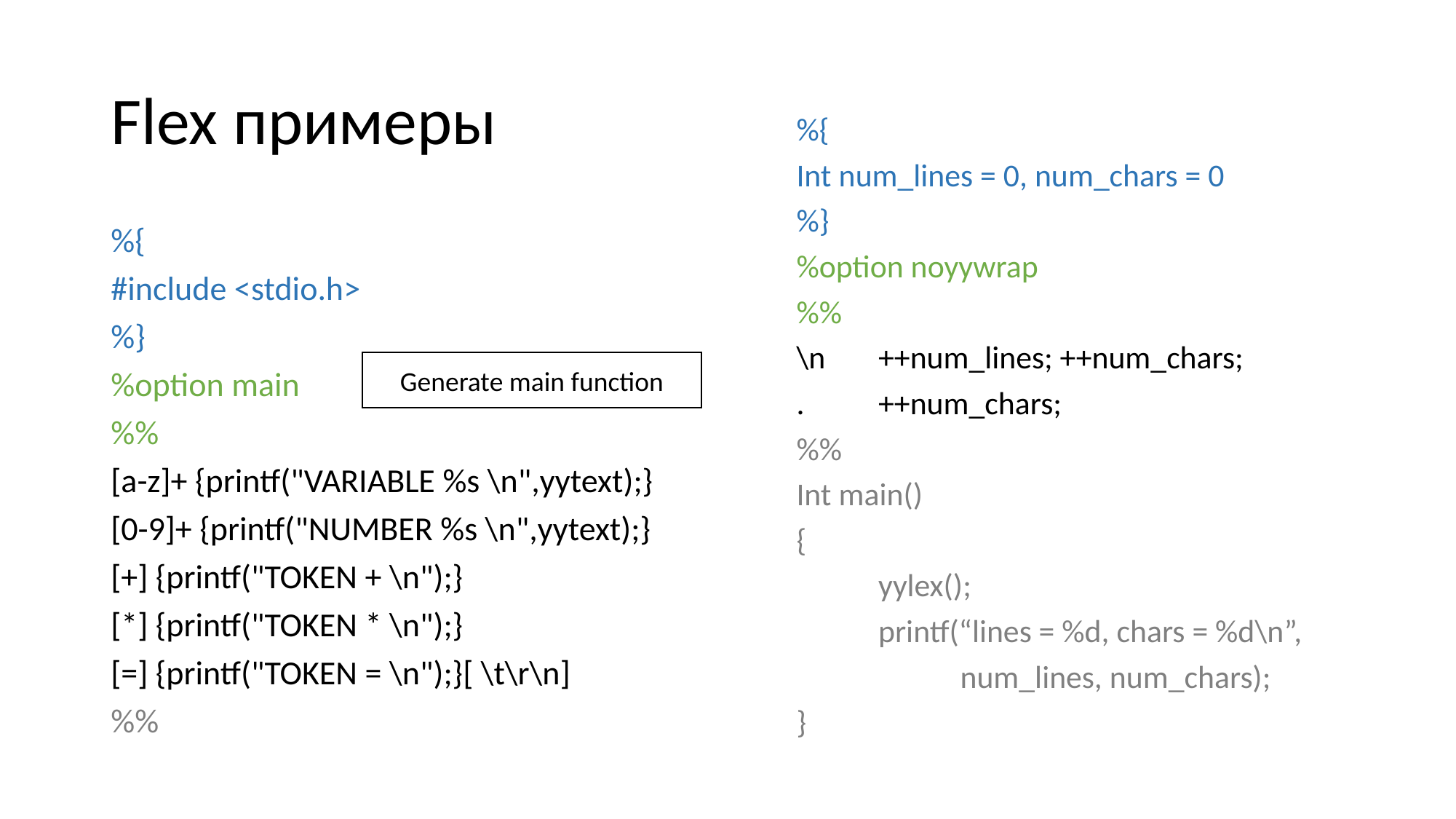

# Flex примеры
%{
Int num_lines = 0, num_chars = 0
%}
%option noyywrap
%%
\n	++num_lines; ++num_chars;
.	++num_chars;
%%
Int main()
{
	yylex();
	printf(“lines = %d, chars = %d\n”,
		num_lines, num_chars);
}
%{
#include <stdio.h>
%}
%option main
%%
[a-z]+ {printf("VARIABLE %s \n",yytext);}
[0-9]+ {printf("NUMBER %s \n",yytext);}
[+] {printf("TOKEN + \n");}
[*] {printf("TOKEN * \n");}
[=] {printf("TOKEN = \n");}[ \t\r\n]
%%
Generate main function